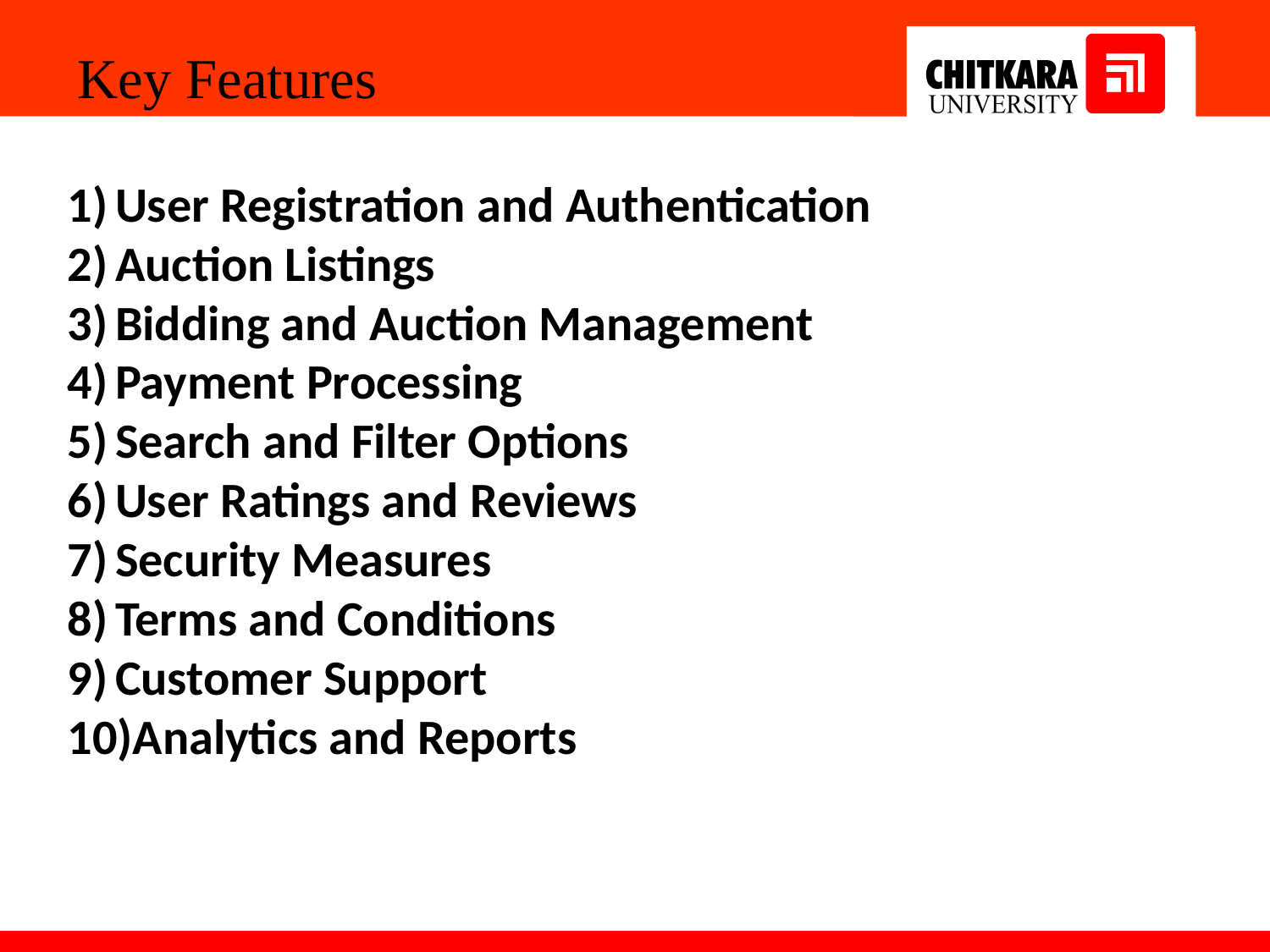

Key Features
User Registration and Authentication
Auction Listings
Bidding and Auction Management
Payment Processing
Search and Filter Options
User Ratings and Reviews
Security Measures
Terms and Conditions
Customer Support
Analytics and Reports